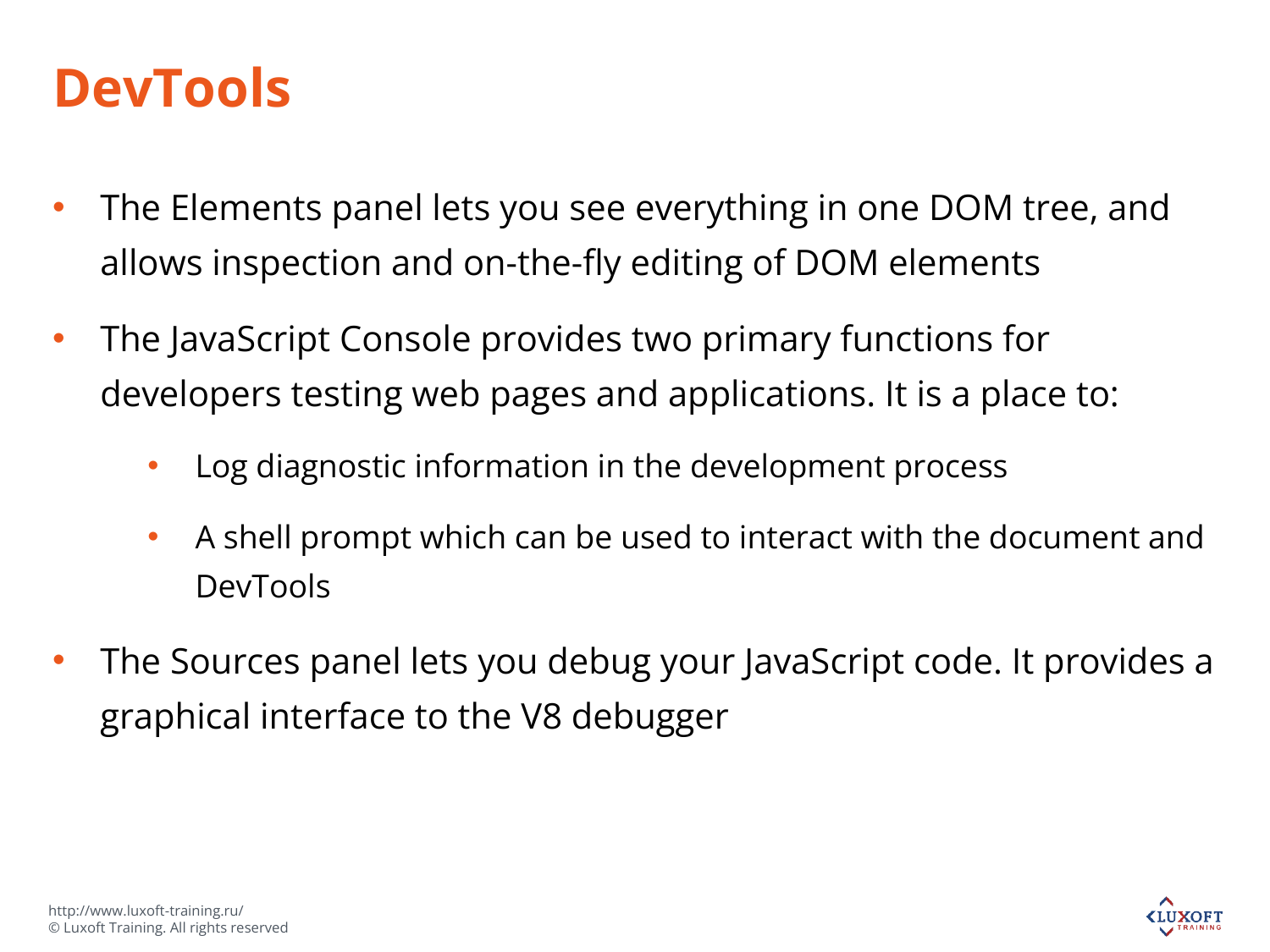

# DevTools
The Elements panel lets you see everything in one DOM tree, and allows inspection and on-the-fly editing of DOM elements
The JavaScript Console provides two primary functions for developers testing web pages and applications. It is a place to:
Log diagnostic information in the development process
A shell prompt which can be used to interact with the document and DevTools
The Sources panel lets you debug your JavaScript code. It provides a graphical interface to the V8 debugger